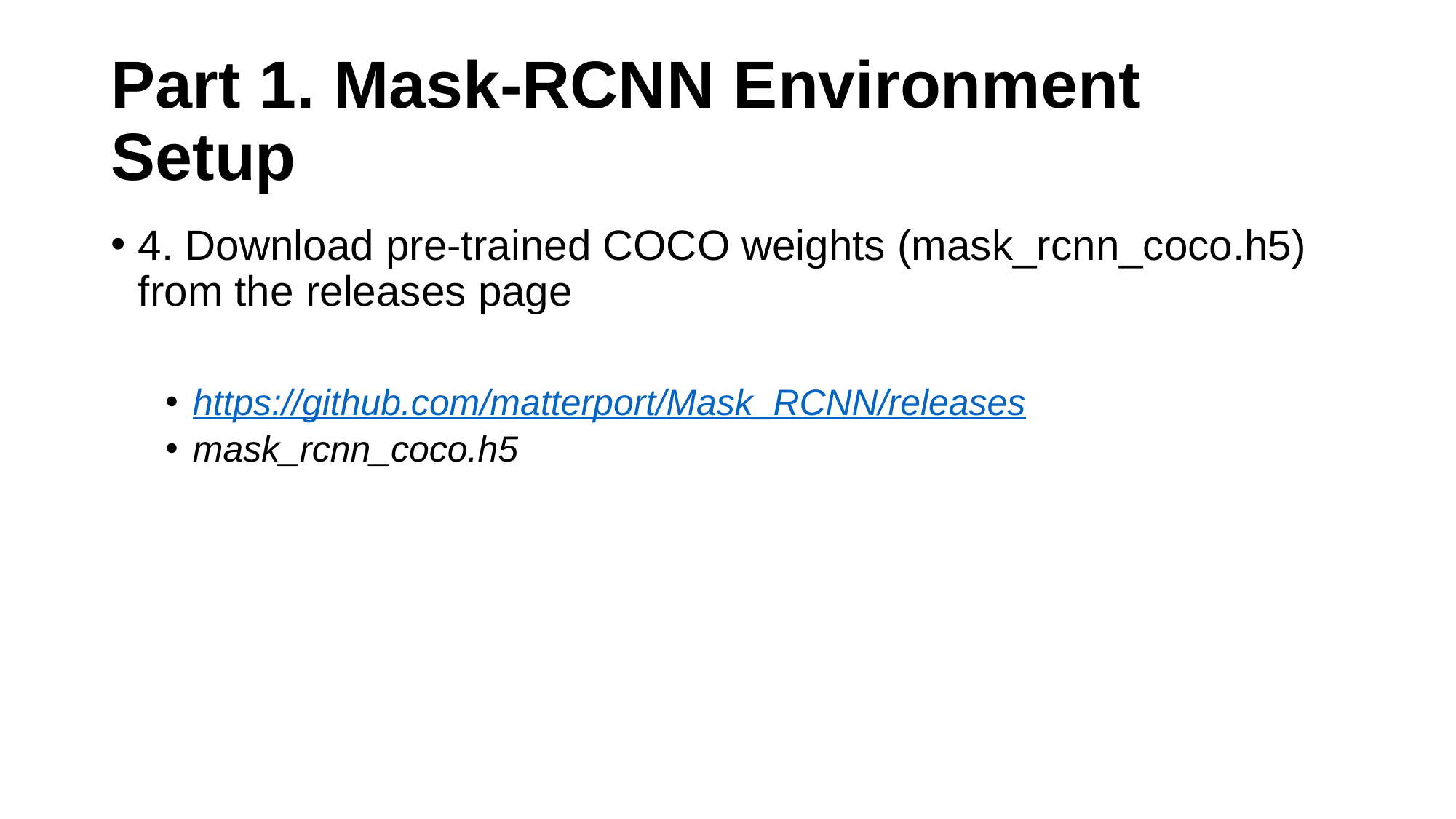

# Part 1. Mask-RCNN Environment Setup
4. Download pre-trained COCO weights (mask_rcnn_coco.h5) from the releases page

https://github.com/matterport/Mask_RCNN/releases
mask_rcnn_coco.h5